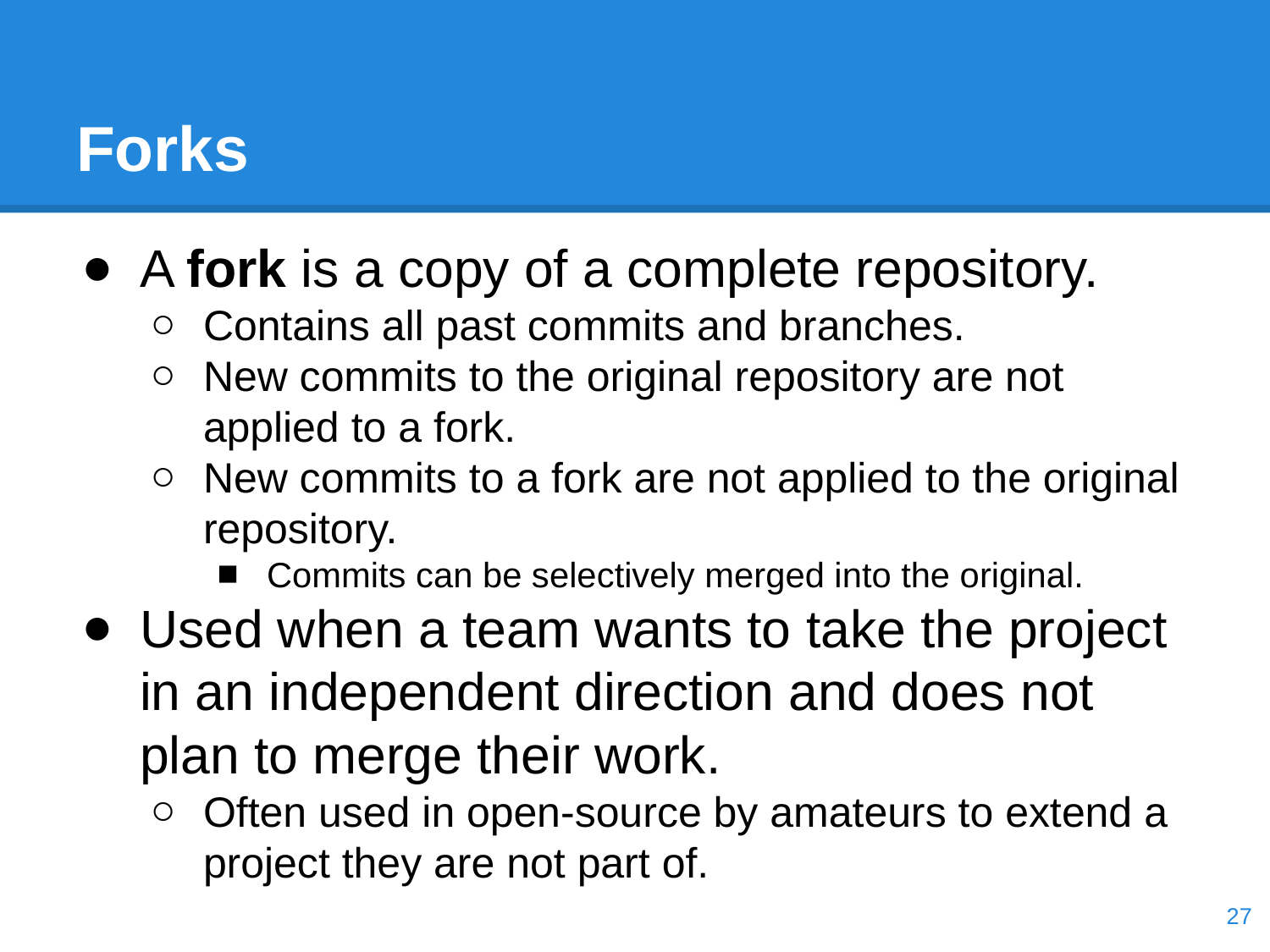

# Forks
A fork is a copy of a complete repository.
Contains all past commits and branches.
New commits to the original repository are not applied to a fork.
New commits to a fork are not applied to the original repository.
Commits can be selectively merged into the original.
Used when a team wants to take the project in an independent direction and does not plan to merge their work.
Often used in open-source by amateurs to extend a project they are not part of.
27